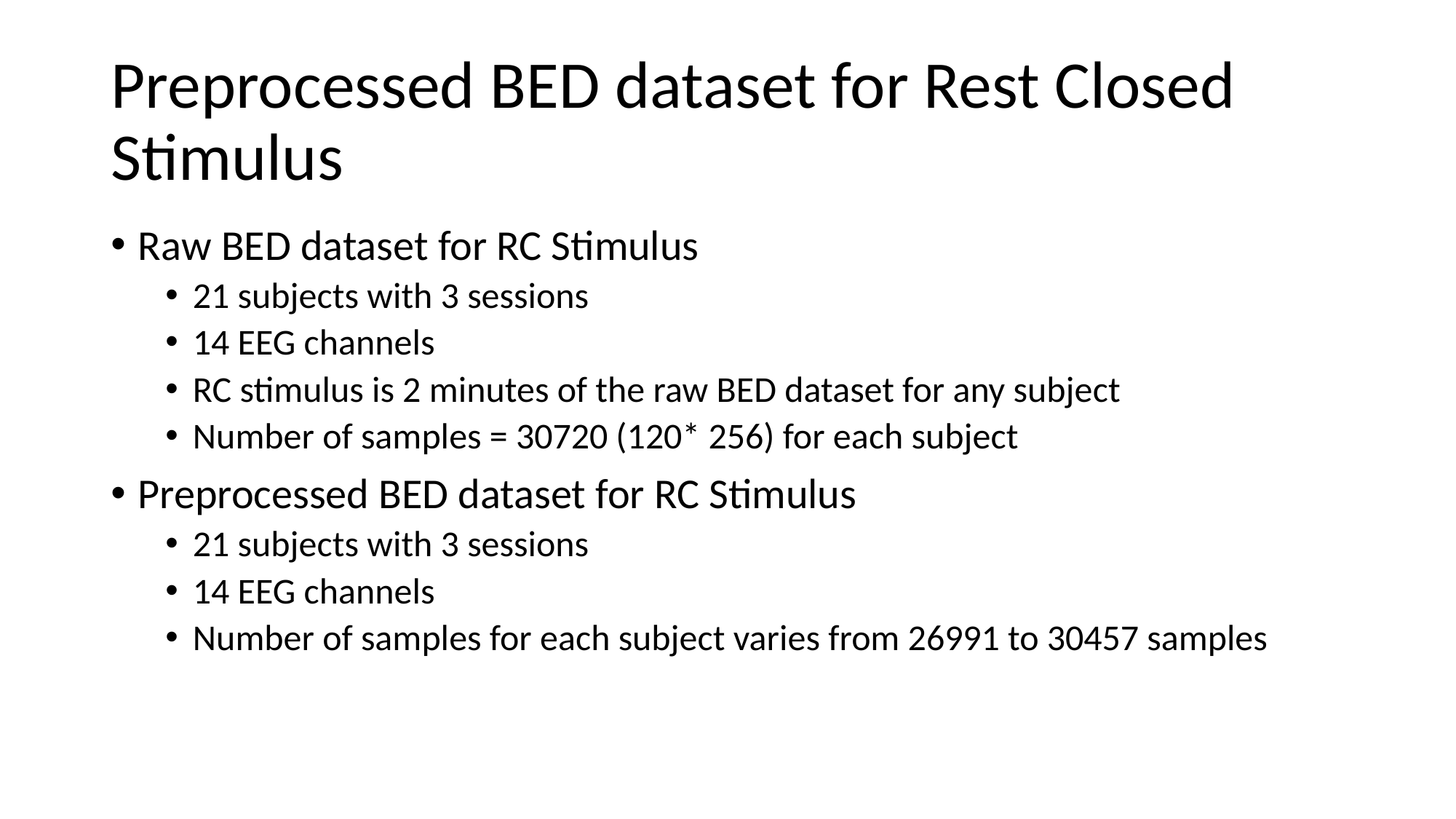

# Preprocessed BED dataset for Rest Closed Stimulus
Raw BED dataset for RC Stimulus
21 subjects with 3 sessions
14 EEG channels
RC stimulus is 2 minutes of the raw BED dataset for any subject
Number of samples = 30720 (120* 256) for each subject
Preprocessed BED dataset for RC Stimulus
21 subjects with 3 sessions
14 EEG channels
Number of samples for each subject varies from 26991 to 30457 samples